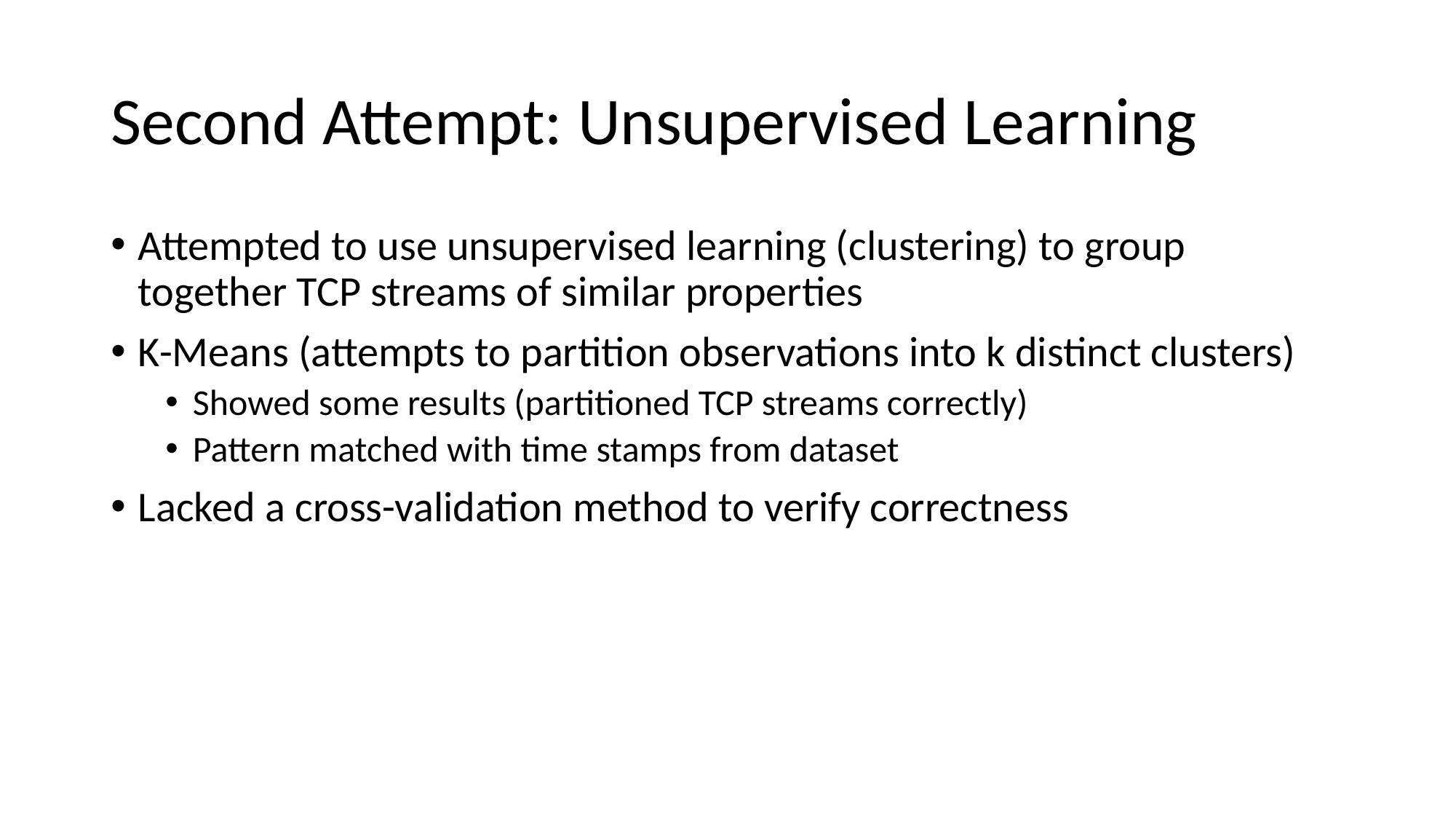

# Second Attempt: Unsupervised Learning
Attempted to use unsupervised learning (clustering) to group together TCP streams of similar properties
K-Means (attempts to partition observations into k distinct clusters)
Showed some results (partitioned TCP streams correctly)
Pattern matched with time stamps from dataset
Lacked a cross-validation method to verify correctness